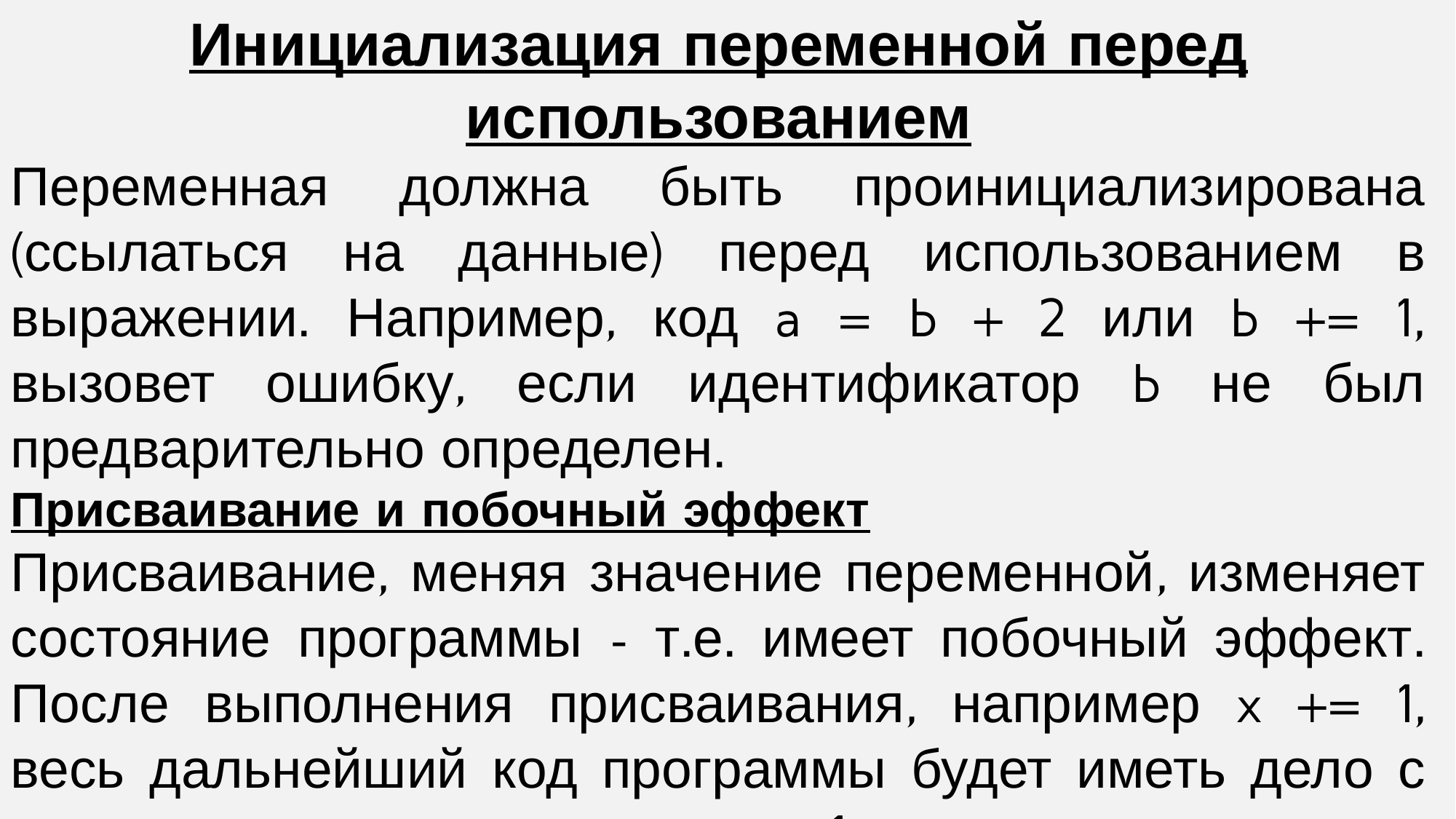

Инициализация переменной перед использованием
Переменная должна быть проинициализирована (ссылаться на данные) перед использованием в выражении. Например, код a = b + 2 или b += 1, вызовет ошибку, если идентификатор b не был предварительно определен.
Присваивание и побочный эффект
Присваивание, меняя значение переменной, изменяет состояние программы - т.е. имеет побочный эффект. После выполнения присваивания, например x += 1, весь дальнейший код программы будет иметь дело с новым, измененным значением 1.